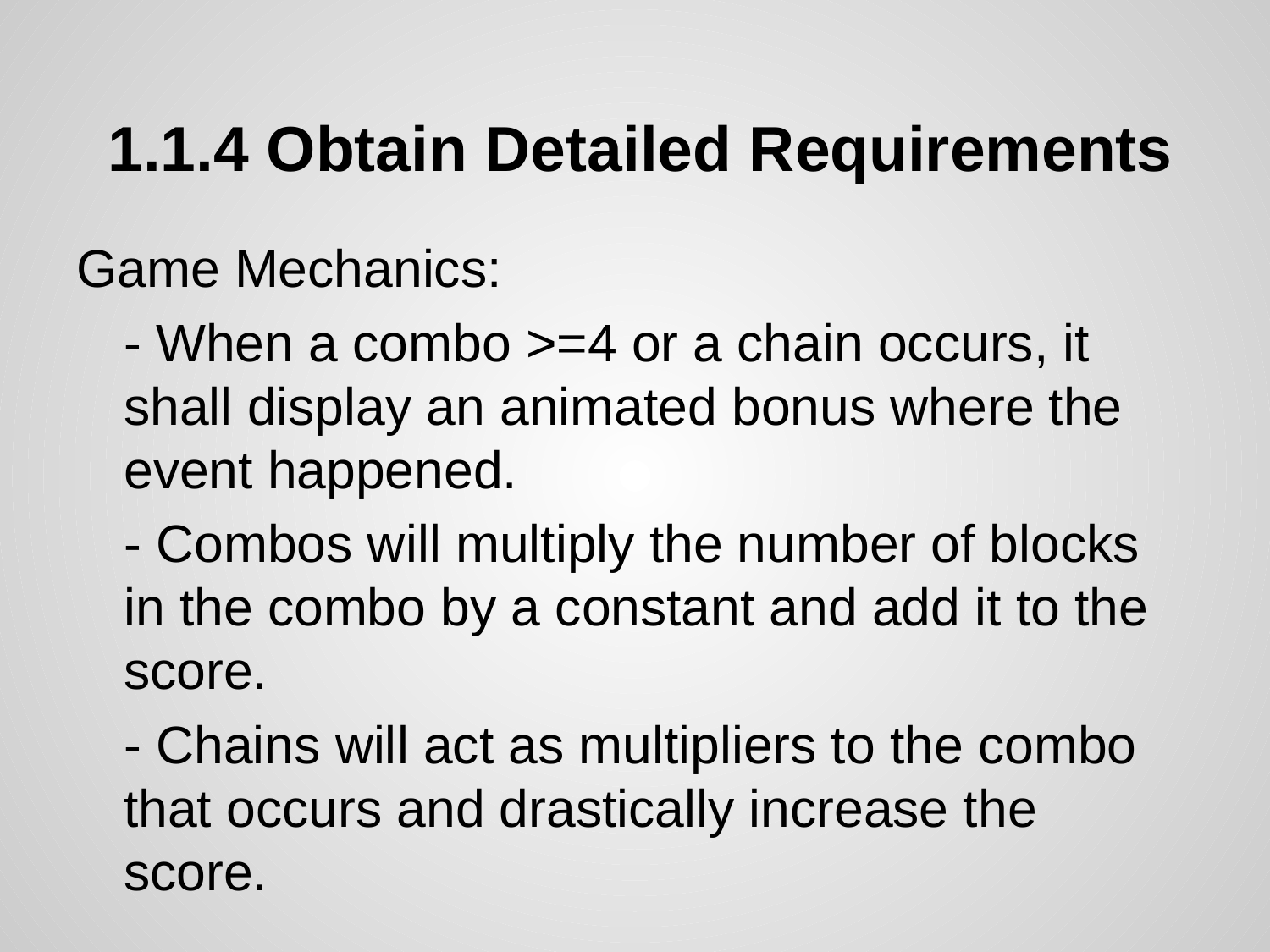

# 1.1.4 Obtain Detailed Requirements
Game Mechanics:
	- When a combo >=4 or a chain occurs, it shall display an animated bonus where the event happened.
	- Combos will multiply the number of blocks in the combo by a constant and add it to the score.
	- Chains will act as multipliers to the combo that occurs and drastically increase the score.